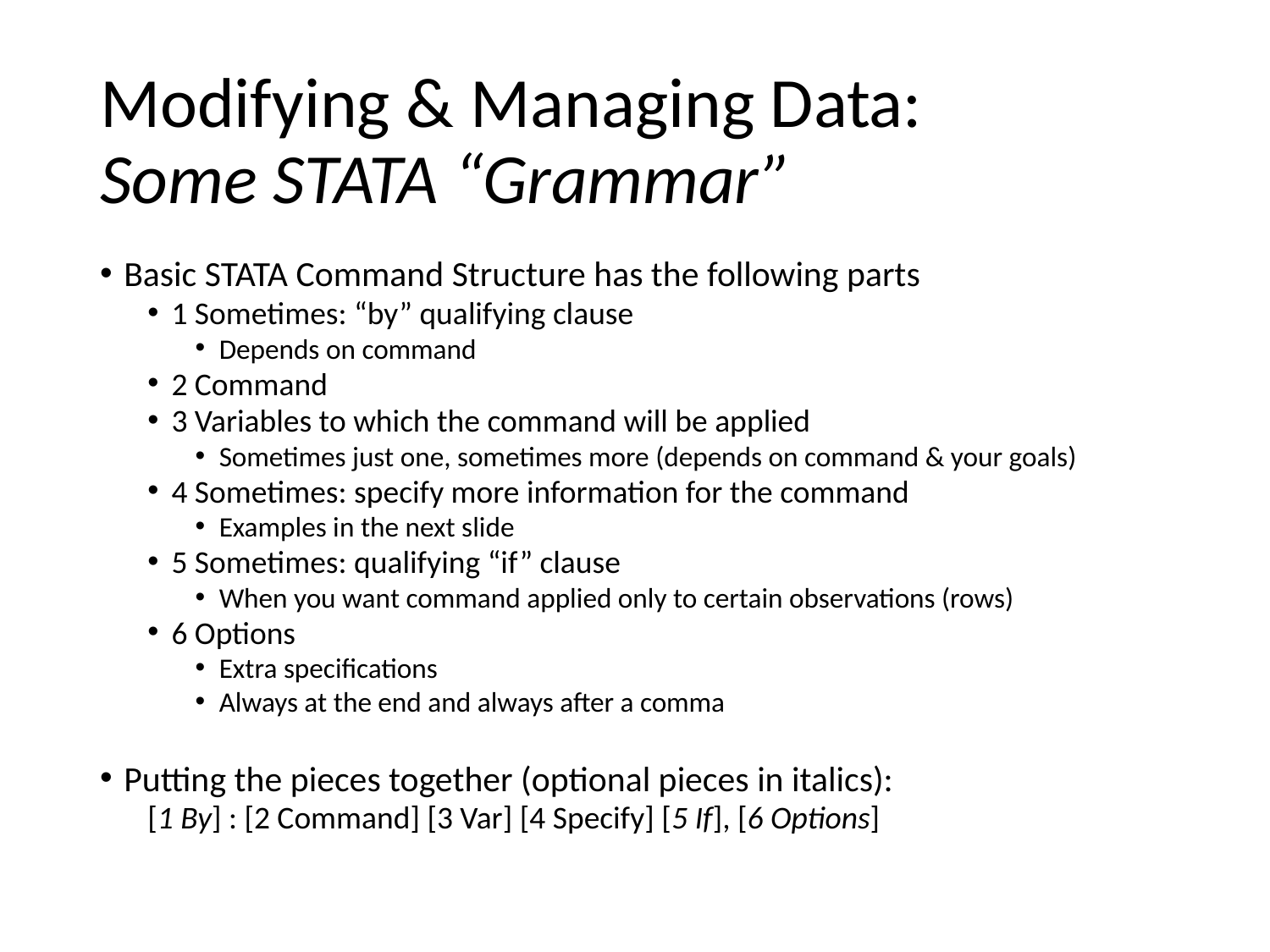

# Modifying & Managing Data: Some STATA “Grammar”
Basic STATA Command Structure has the following parts
1 Sometimes: “by” qualifying clause
Depends on command
2 Command
3 Variables to which the command will be applied
Sometimes just one, sometimes more (depends on command & your goals)
4 Sometimes: specify more information for the command
Examples in the next slide
5 Sometimes: qualifying “if” clause
When you want command applied only to certain observations (rows)
6 Options
Extra specifications
Always at the end and always after a comma

Putting the pieces together (optional pieces in italics):
[1 By] : [2 Command] [3 Var] [4 Specify] [5 If], [6 Options]